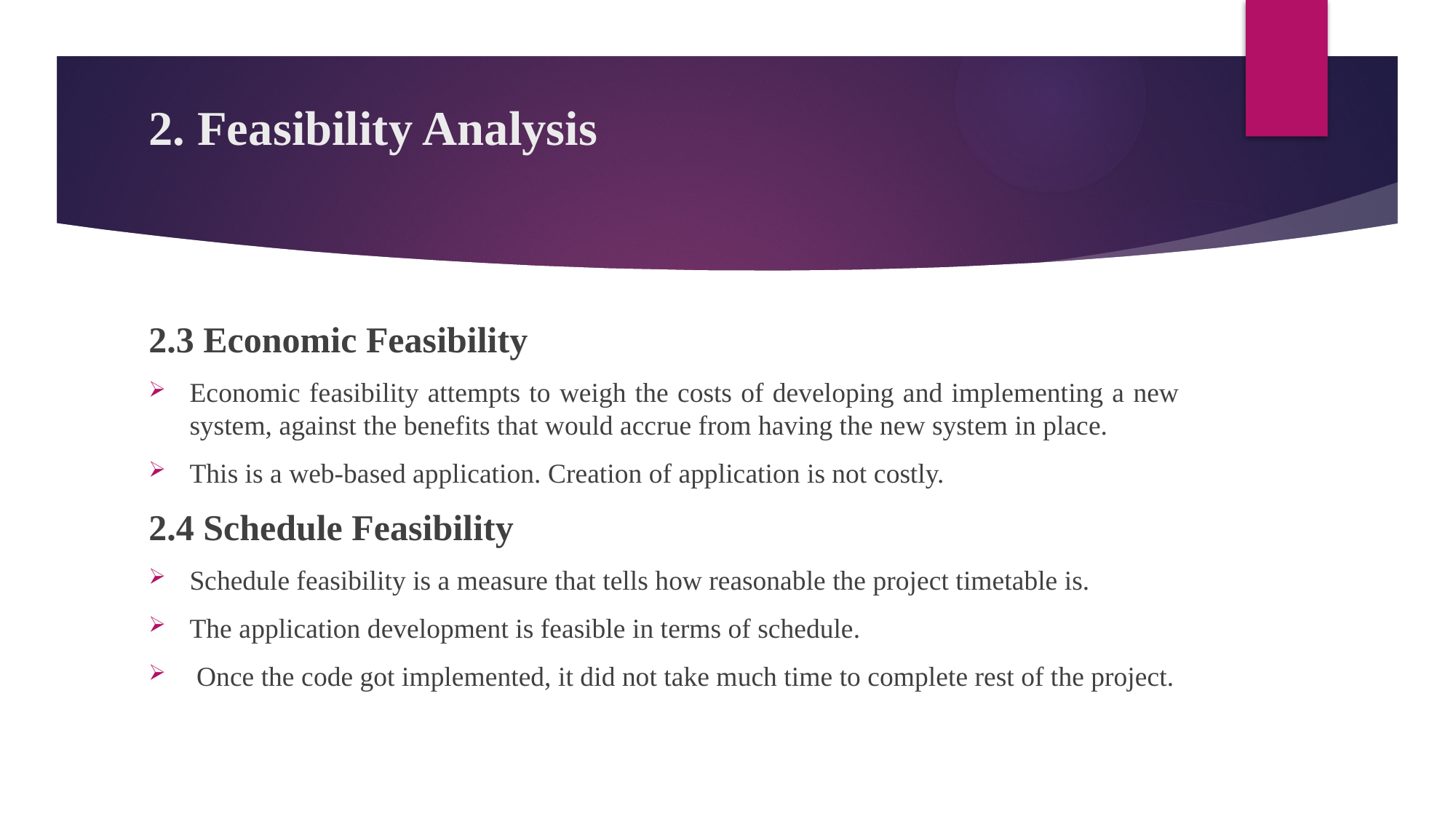

# 2. Feasibility Analysis
2.3 Economic Feasibility
Economic feasibility attempts to weigh the costs of developing and implementing a new system, against the benefits that would accrue from having the new system in place.
This is a web-based application. Creation of application is not costly.
2.4 Schedule Feasibility
Schedule feasibility is a measure that tells how reasonable the project timetable is.
The application development is feasible in terms of schedule.
 Once the code got implemented, it did not take much time to complete rest of the project.